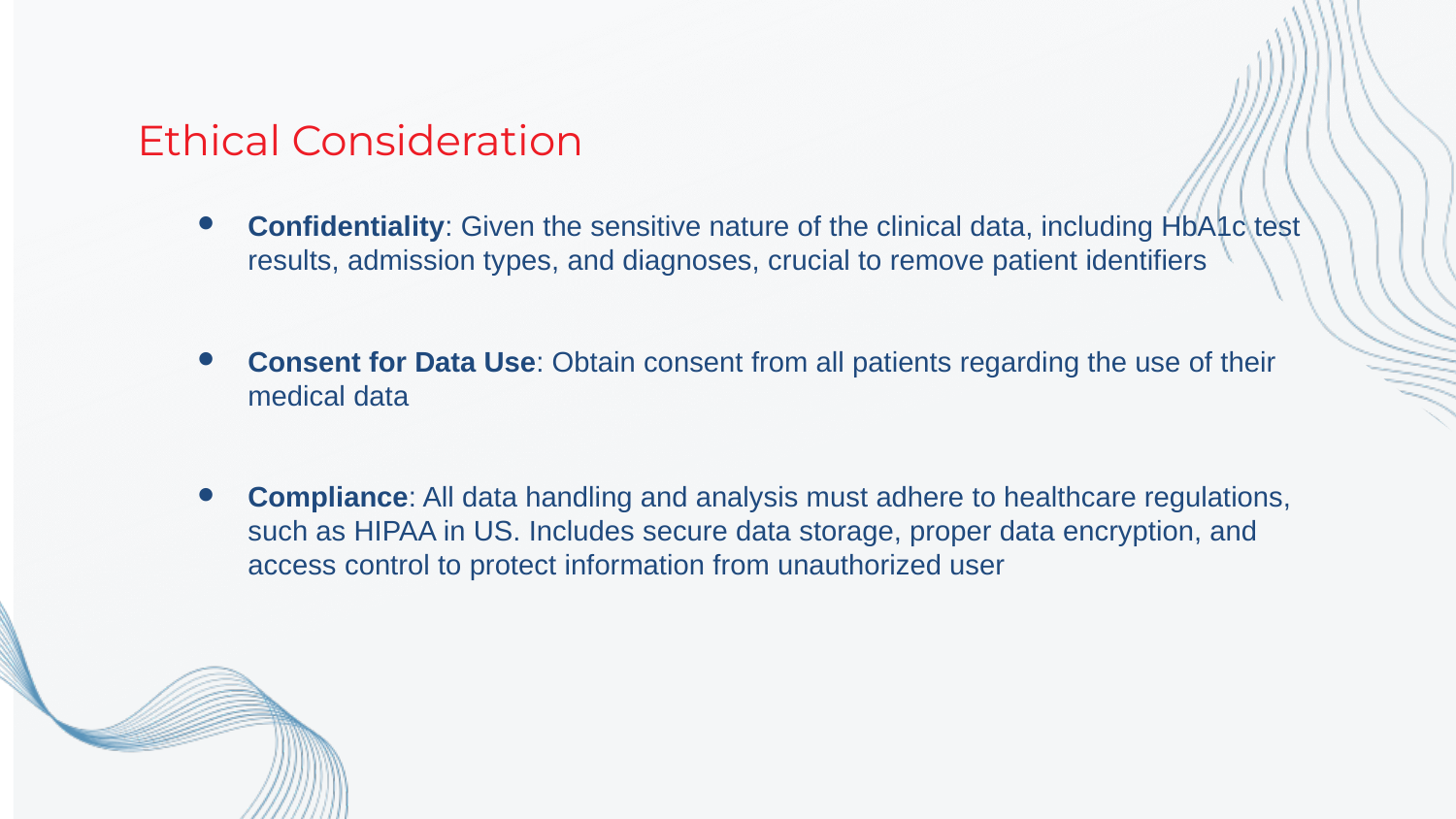

Ethical Consideration

Confidentiality: Given the sensitive nature of the clinical data, including HbA1c test results, admission types, and diagnoses, crucial to remove patient identifiers

Consent for Data Use: Obtain consent from all patients regarding the use of their medical data

Compliance: All data handling and analysis must adhere to healthcare regulations, such as HIPAA in US. Includes secure data storage, proper data encryption, and access control to protect information from unauthorized user